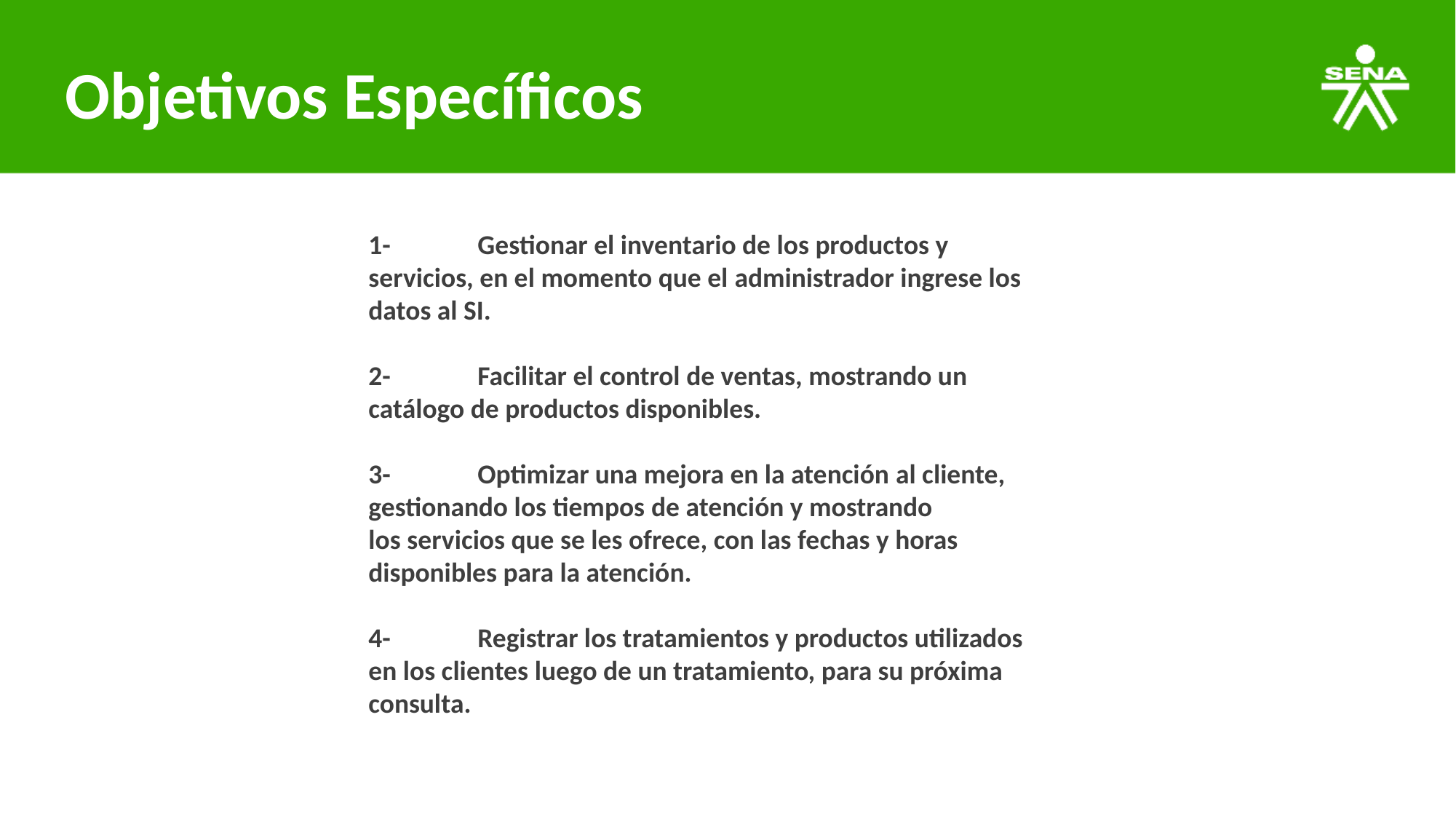

# Objetivos Específicos
1-	Gestionar el inventario de los productos y servicios, en el momento que el administrador ingrese los datos al SI.

2-	Facilitar el control de ventas, mostrando un catálogo de productos disponibles.

3-	Optimizar una mejora en la atención al cliente, gestionando los tiempos de atención y mostrando los servicios que se les ofrece, con las fechas y horas disponibles para la atención.

4-	Registrar los tratamientos y productos utilizados en los clientes luego de un tratamiento, para su próxima consulta.